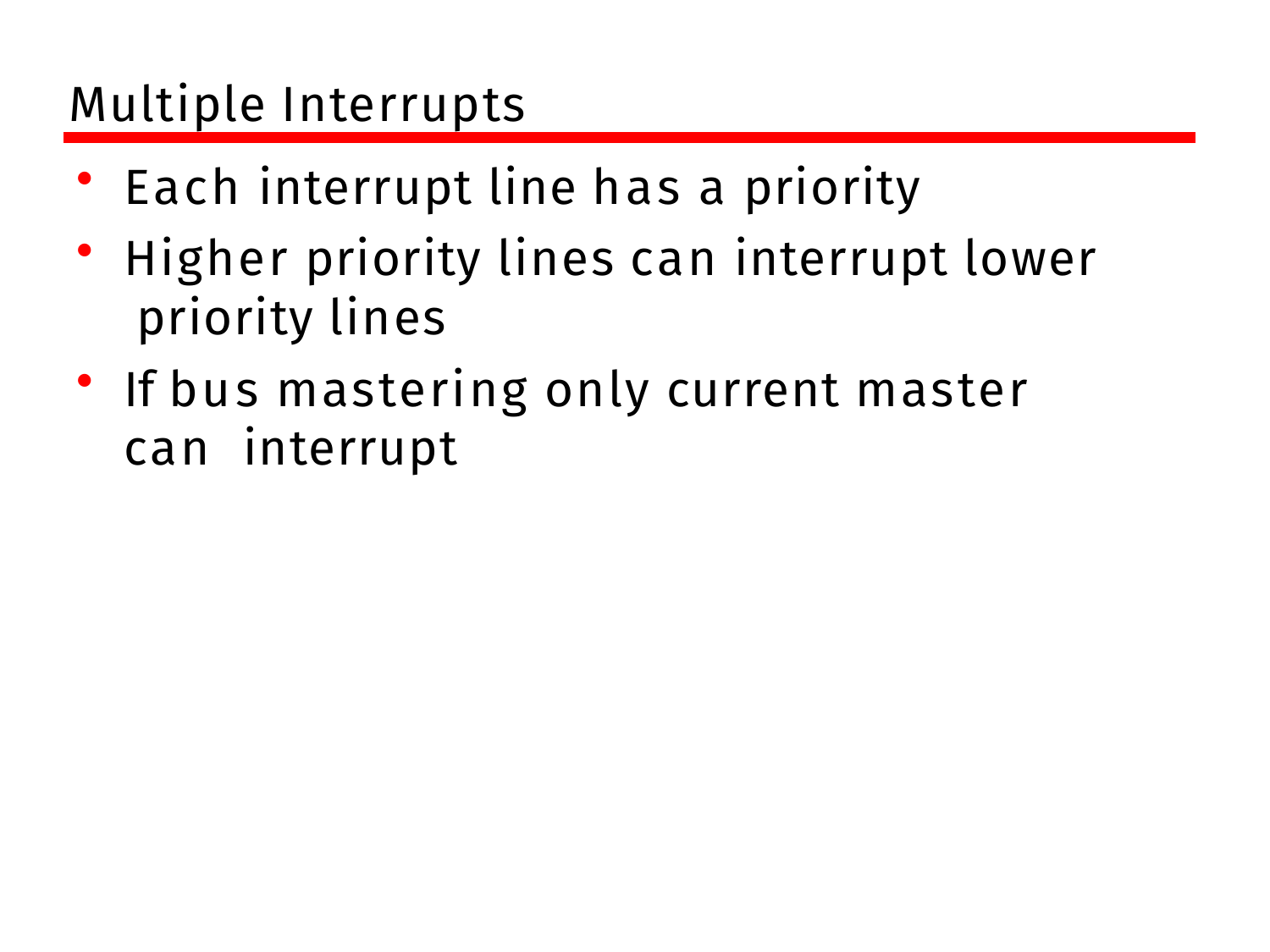

Multiple Interrupts
Each interrupt line has a priority
Higher priority lines can interrupt lower  priority lines
If bus mastering only current master can  interrupt